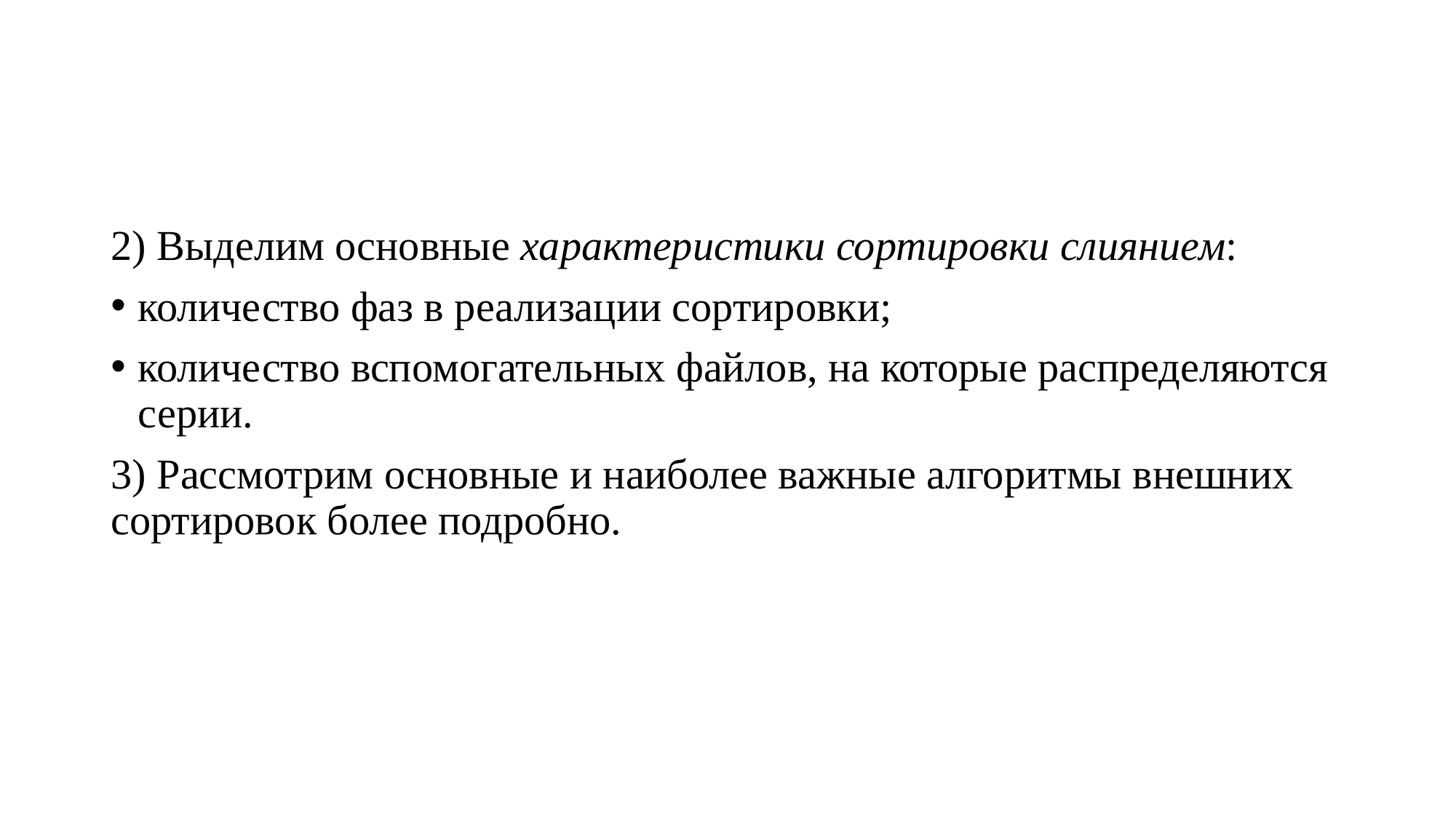

2) Выделим основные характеристики сортировки слиянием:
количество фаз в реализации сортировки;
количество вспомогательных файлов, на которые распределяются серии.
3) Рассмотрим основные и наиболее важные алгоритмы внешних сортировок более подробно.